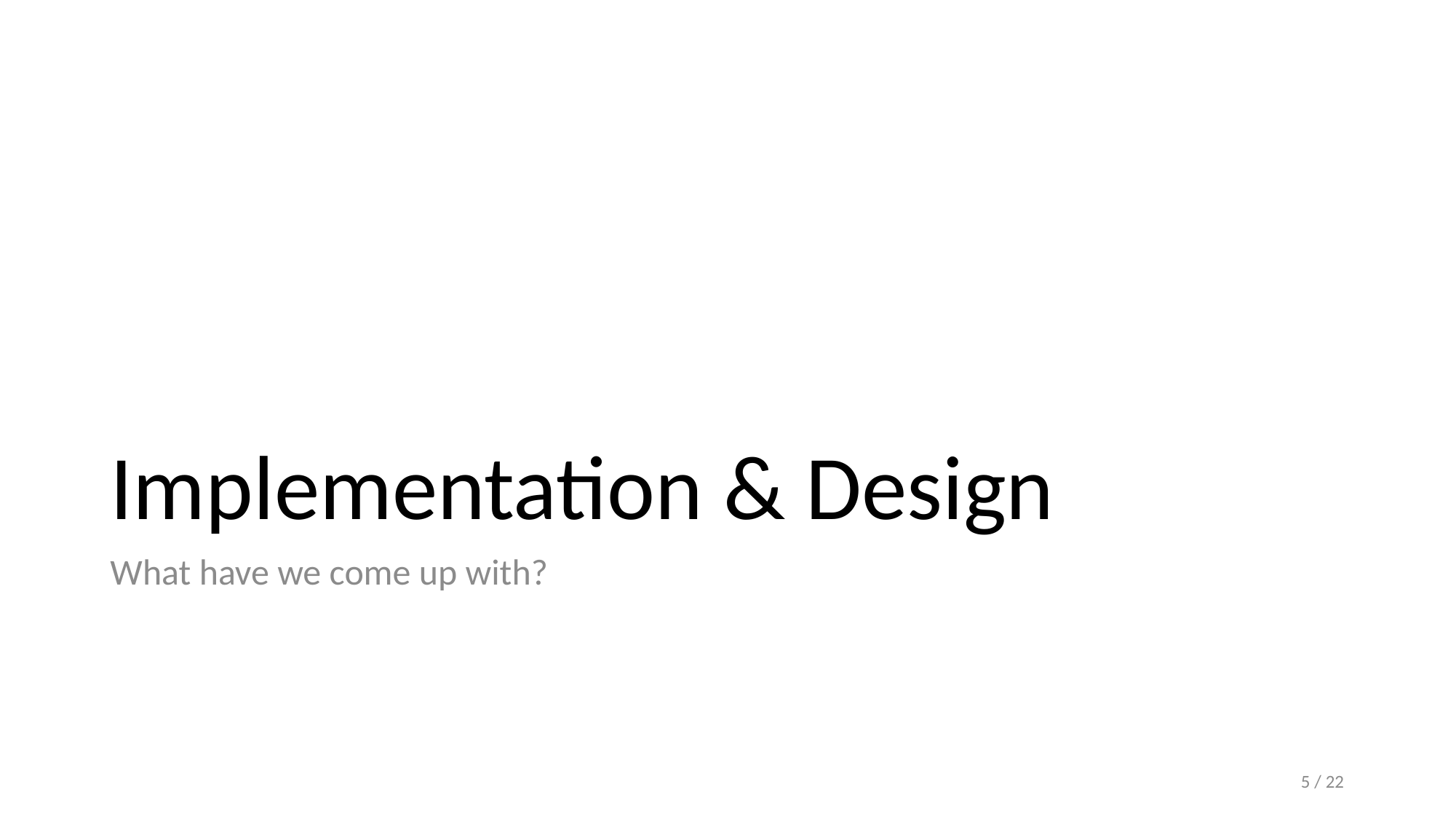

# Implementation & Design
What have we come up with?
5 / 22